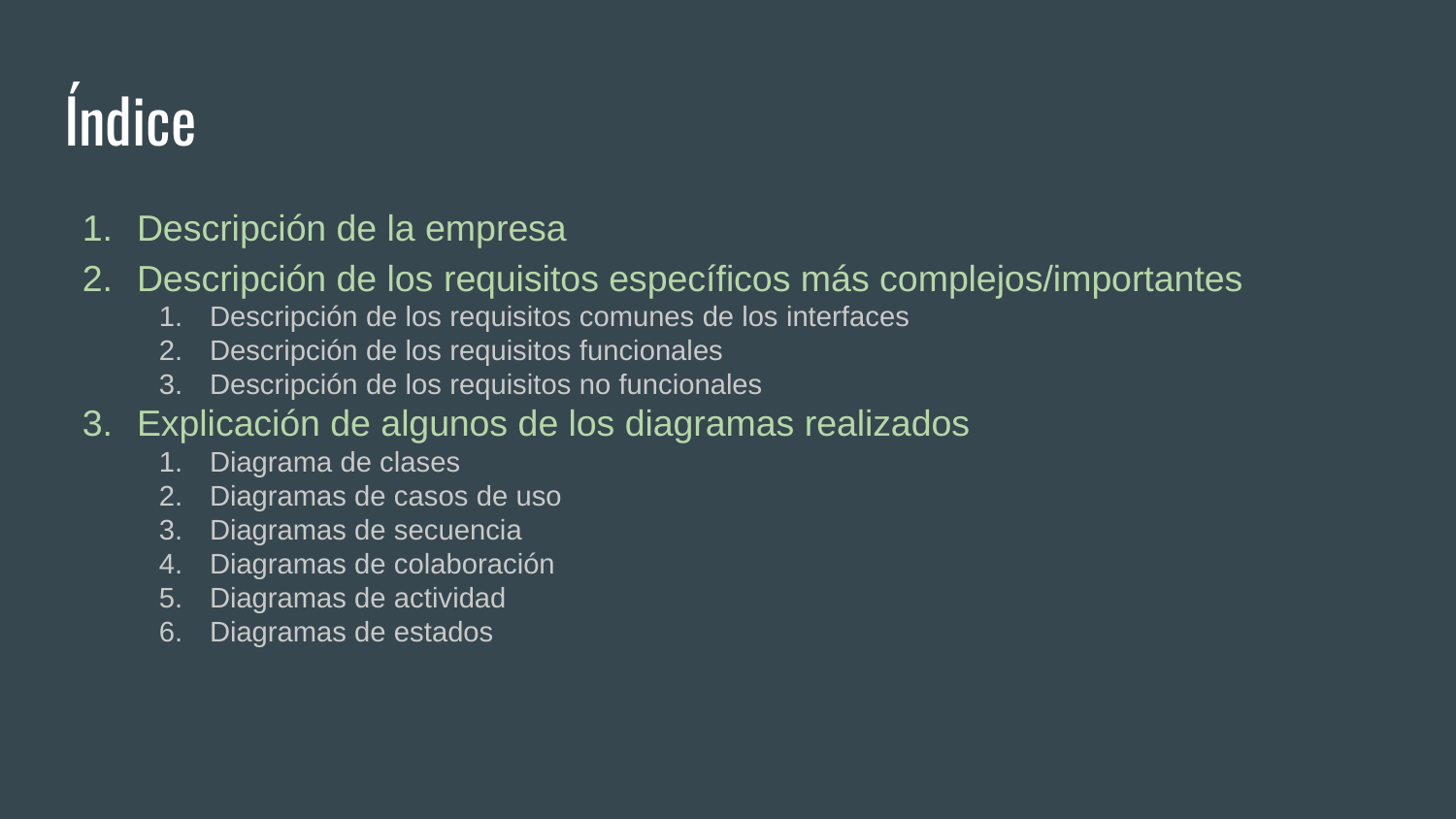

# Índice
Descripción de la empresa
Descripción de los requisitos específicos más complejos/importantes
Descripción de los requisitos comunes de los interfaces
Descripción de los requisitos funcionales
Descripción de los requisitos no funcionales
Explicación de algunos de los diagramas realizados
Diagrama de clases
Diagramas de casos de uso
Diagramas de secuencia
Diagramas de colaboración
Diagramas de actividad
Diagramas de estados